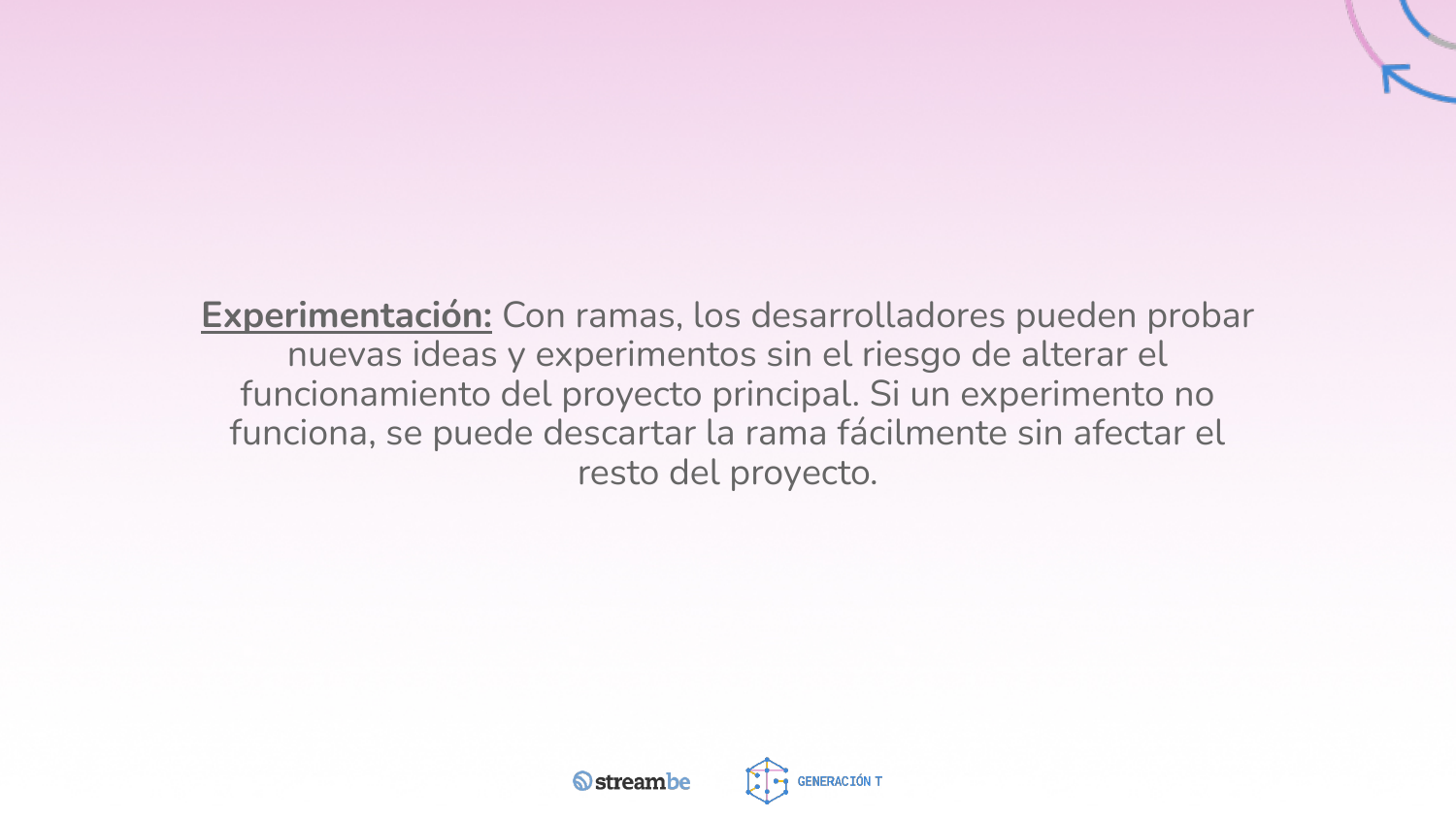

Experimentación: Con ramas, los desarrolladores pueden probar nuevas ideas y experimentos sin el riesgo de alterar el funcionamiento del proyecto principal. Si un experimento no funciona, se puede descartar la rama fácilmente sin afectar el resto del proyecto.